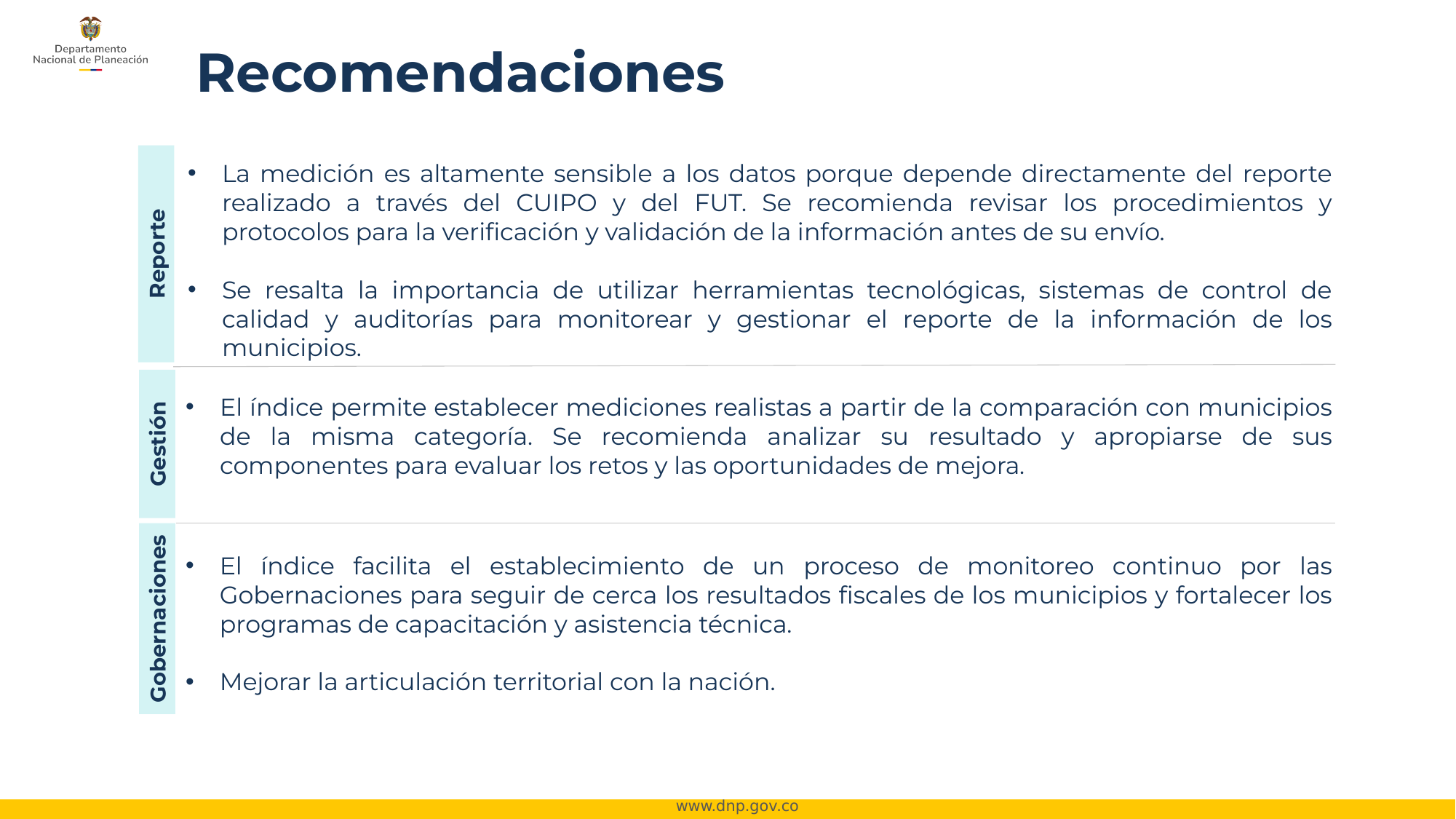

Recomendaciones
La medición es altamente sensible a los datos porque depende directamente del reporte realizado a través del CUIPO y del FUT. Se recomienda revisar los procedimientos y protocolos para la verificación y validación de la información antes de su envío.

Se resalta la importancia de utilizar herramientas tecnológicas, sistemas de control de calidad y auditorías para monitorear y gestionar el reporte de la información de los municipios.
Reporte
El índice permite establecer mediciones realistas a partir de la comparación con municipios de la misma categoría. Se recomienda analizar su resultado y apropiarse de sus componentes para evaluar los retos y las oportunidades de mejora.
Gestión
El índice facilita el establecimiento de un proceso de monitoreo continuo por las Gobernaciones para seguir de cerca los resultados fiscales de los municipios y fortalecer los programas de capacitación y asistencia técnica.

Mejorar la articulación territorial con la nación.
Gobernaciones